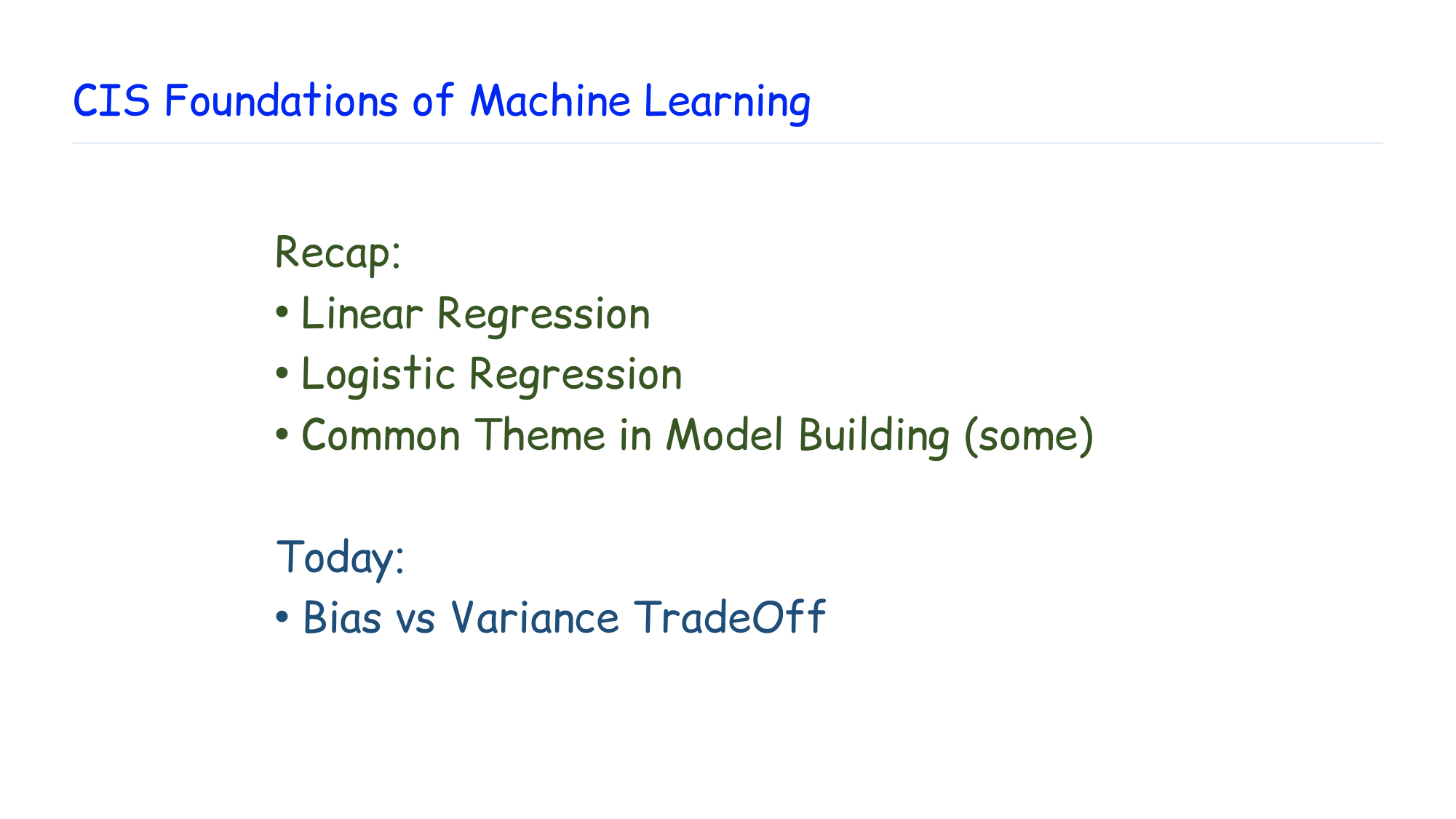

# CIS Foundations of Machine Learning
Recap:
Linear Regression
Logistic Regression
Common Theme in Model Building (some)

Today:
Bias vs Variance TradeOff